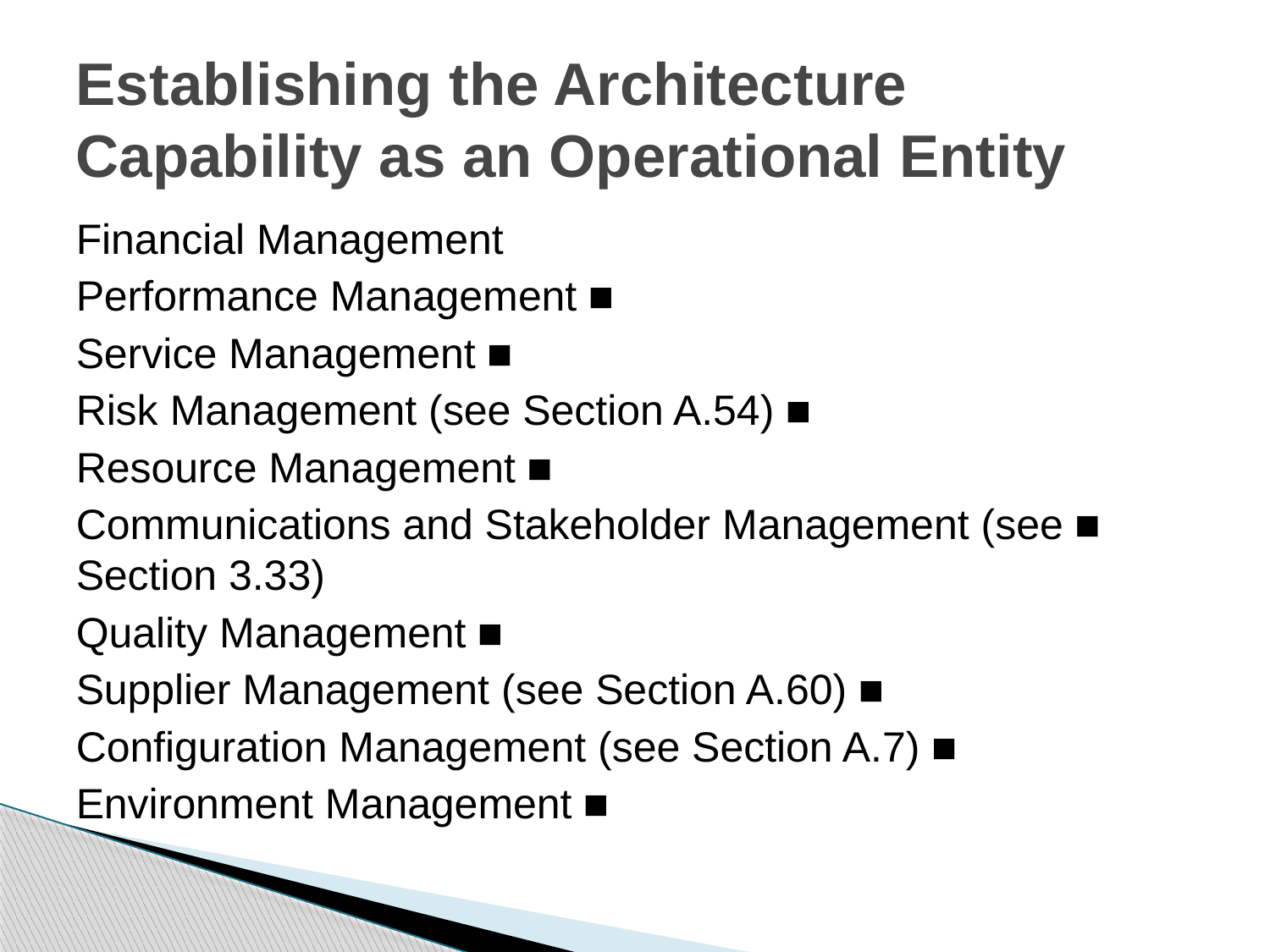

# Establishing the Architecture Capability as an Operational Entity
Financial Management
■ Performance Management
■ Service Management
■ Risk Management (see Section A.54)
■ Resource Management
■ Communications and Stakeholder Management (see Section 3.33)
■ Quality Management
■ Supplier Management (see Section A.60)
■ Configuration Management (see Section A.7)
■ Environment Management